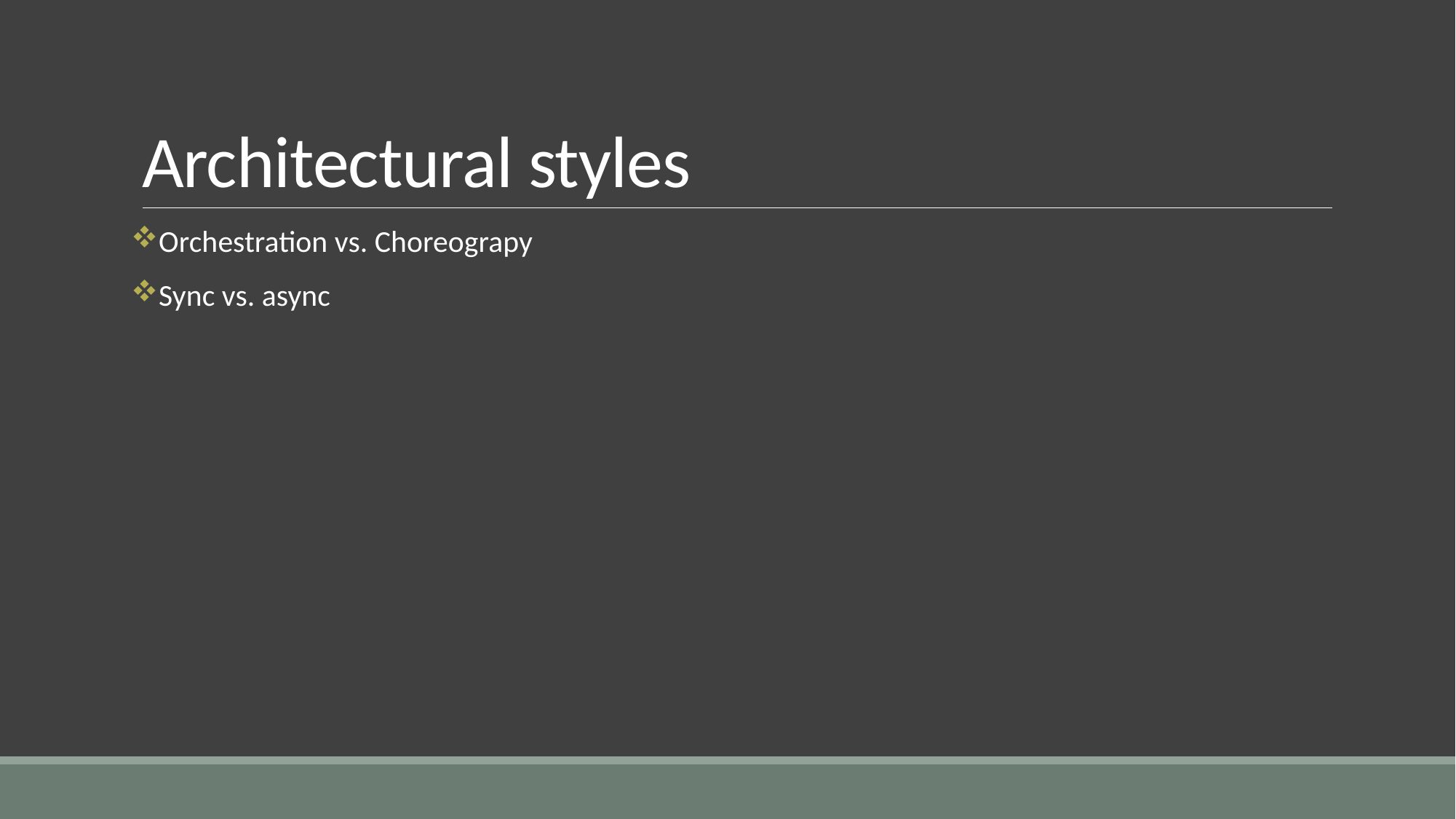

# Architectural styles
Orchestration vs. Choreograpy
Sync vs. async